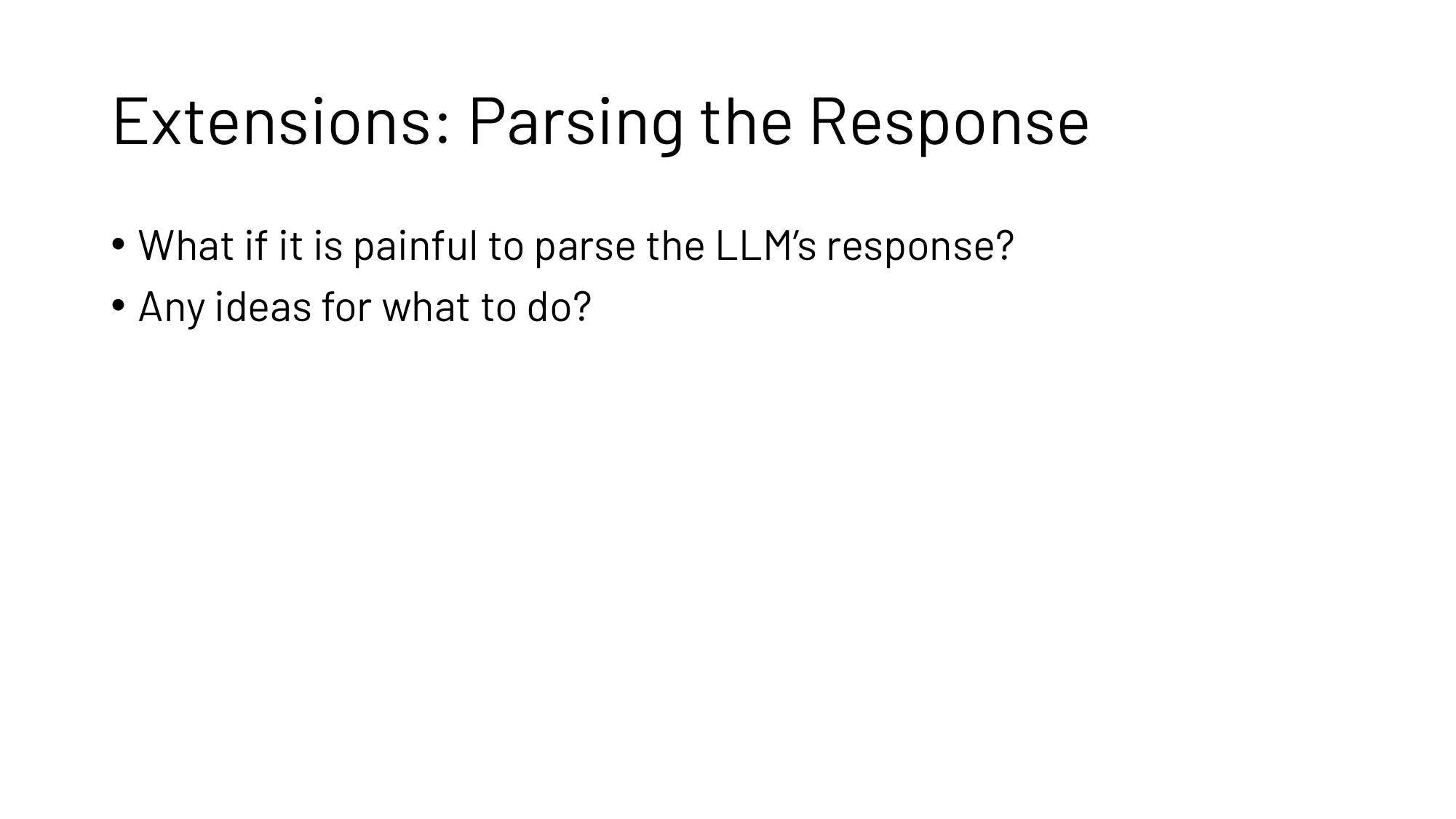

# Extensions: Parsing the Response
What if it is painful to parse the LLM’s response?
Any ideas for what to do?